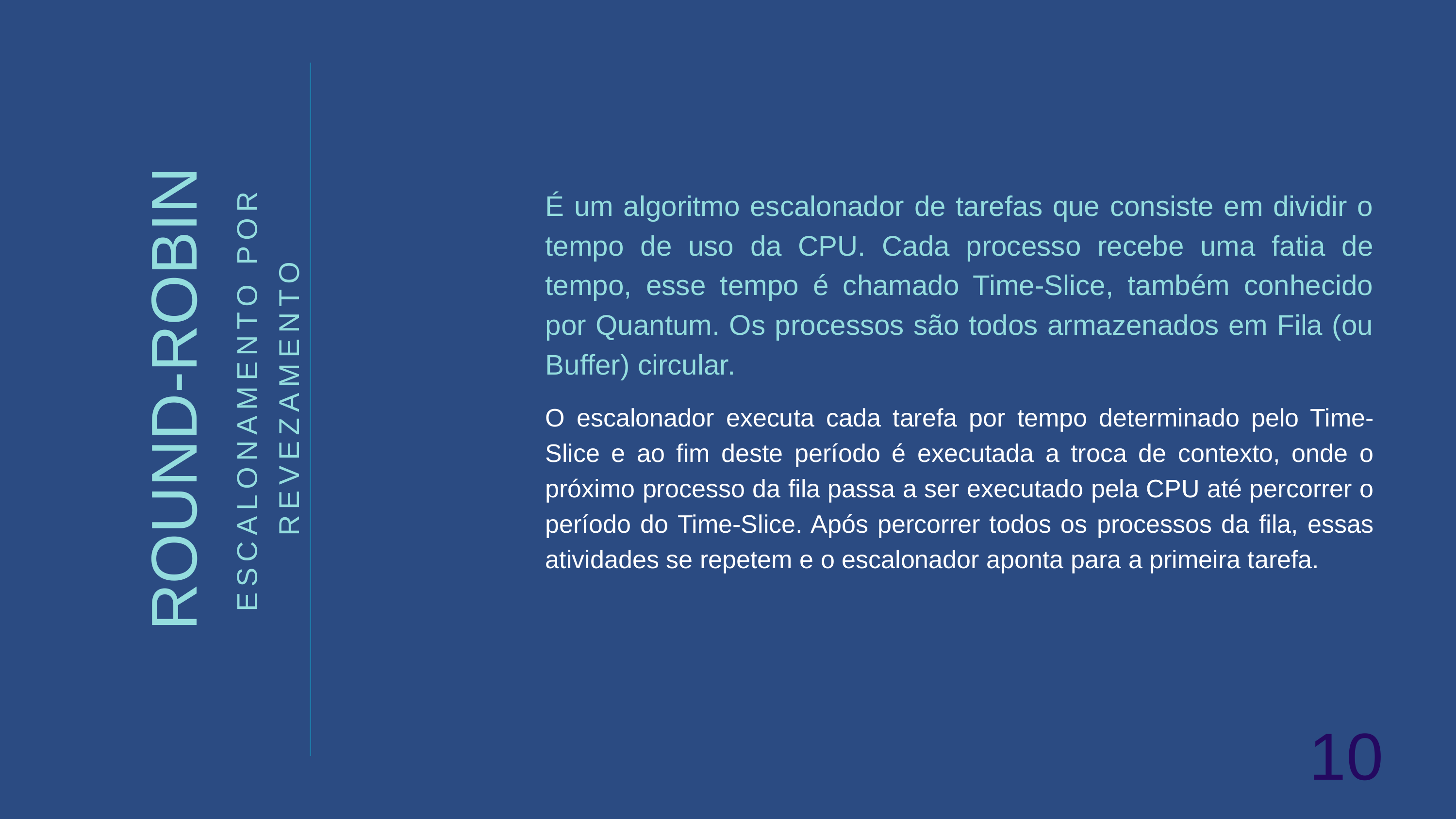

É um algoritmo escalonador de tarefas que consiste em dividir o tempo de uso da CPU. Cada processo recebe uma fatia de tempo, esse tempo é chamado Time-Slice, também conhecido por Quantum. Os processos são todos armazenados em Fila (ou Buffer) circular.
O escalonador executa cada tarefa por tempo determinado pelo Time-Slice e ao fim deste período é executada a troca de contexto, onde o próximo processo da fila passa a ser executado pela CPU até percorrer o período do Time-Slice. Após percorrer todos os processos da fila, essas atividades se repetem e o escalonador aponta para a primeira tarefa.
ROUND-ROBIN
ESCALONAMENTO POR REVEZAMENTO

10